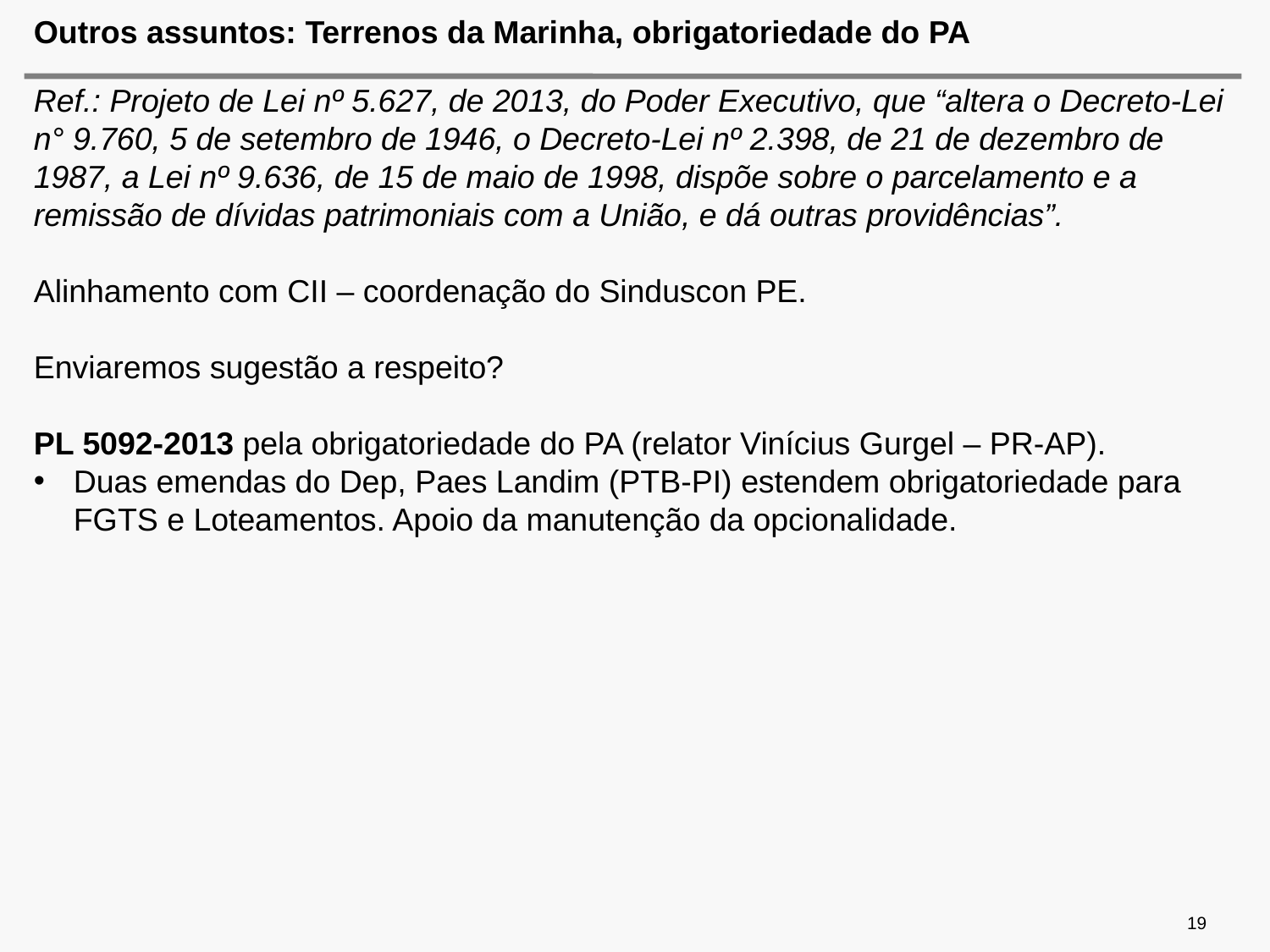

# Outros assuntos: Terrenos da Marinha, obrigatoriedade do PA

Ref.: Projeto de Lei nº 5.627, de 2013, do Poder Executivo, que “altera o Decreto-Lei n° 9.760, 5 de setembro de 1946, o Decreto-Lei nº 2.398, de 21 de dezembro de 1987, a Lei nº 9.636, de 15 de maio de 1998, dispõe sobre o parcelamento e a remissão de dívidas patrimoniais com a União, e dá outras providências”.

Alinhamento com CII – coordenação do Sinduscon PE.

Enviaremos sugestão a respeito?

PL 5092-2013 pela obrigatoriedade do PA (relator Vinícius Gurgel – PR-AP).
Duas emendas do Dep, Paes Landim (PTB-PI) estendem obrigatoriedade para FGTS e Loteamentos. Apoio da manutenção da opcionalidade.

19